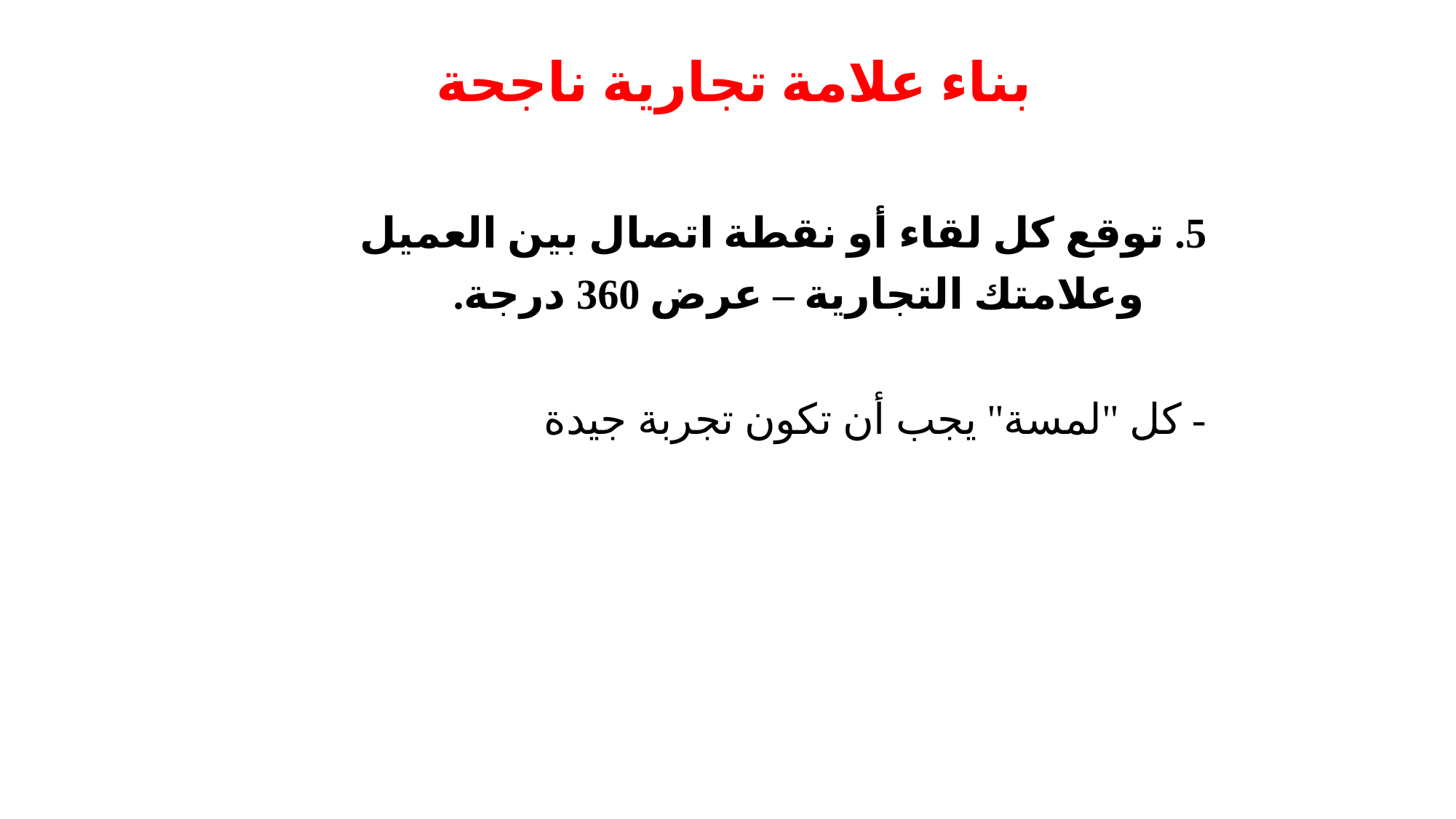

# بناء علامة تجارية ناجحة
5. توقع كل لقاء أو نقطة اتصال بين العميل وعلامتك التجارية – عرض 360 درجة.

- كل "لمسة" يجب أن تكون تجربة جيدة